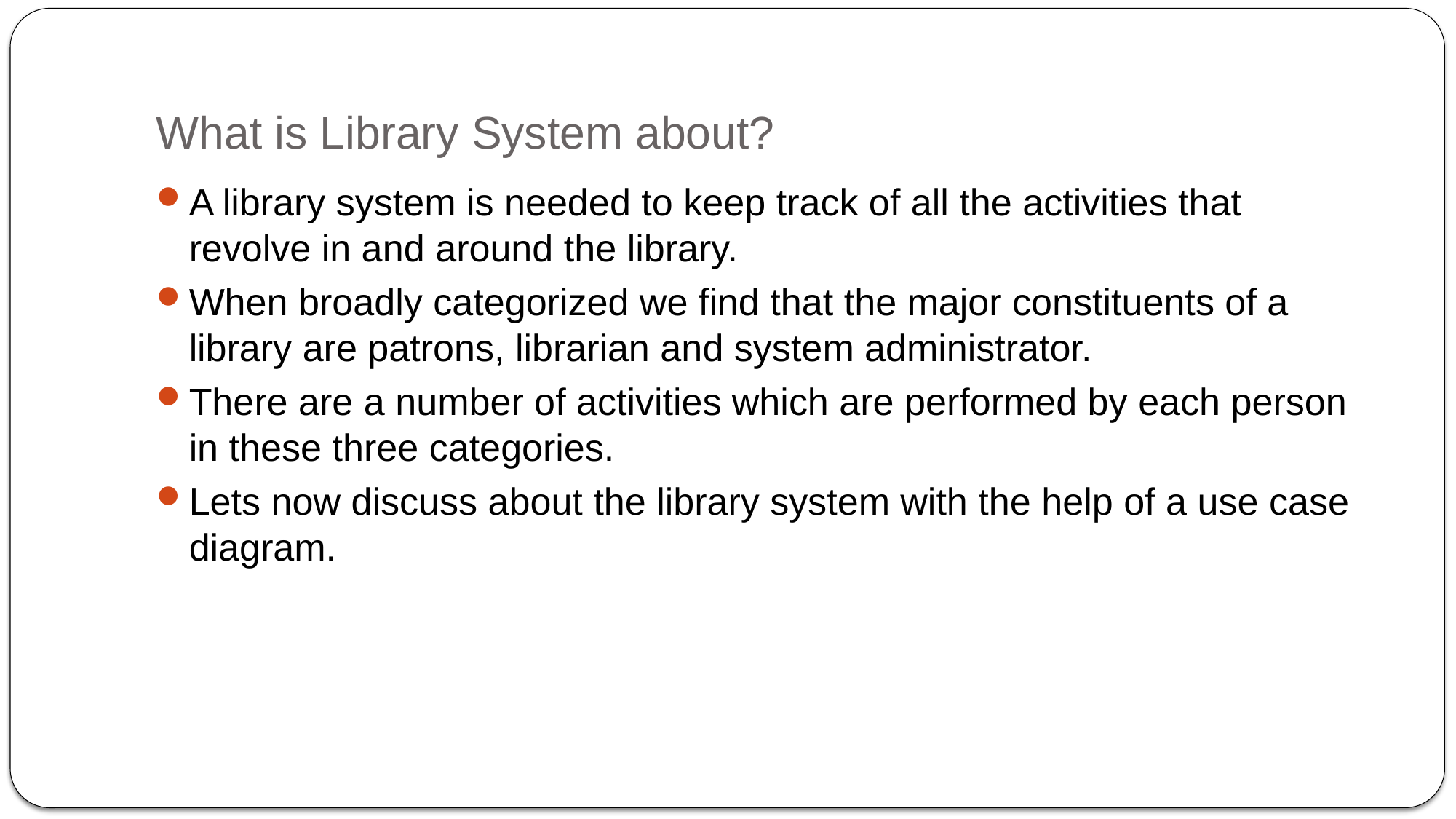

# What is Library System about?
A library system is needed to keep track of all the activities that revolve in and around the library.
When broadly categorized we find that the major constituents of a library are patrons, librarian and system administrator.
There are a number of activities which are performed by each person in these three categories.
Lets now discuss about the library system with the help of a use case diagram.